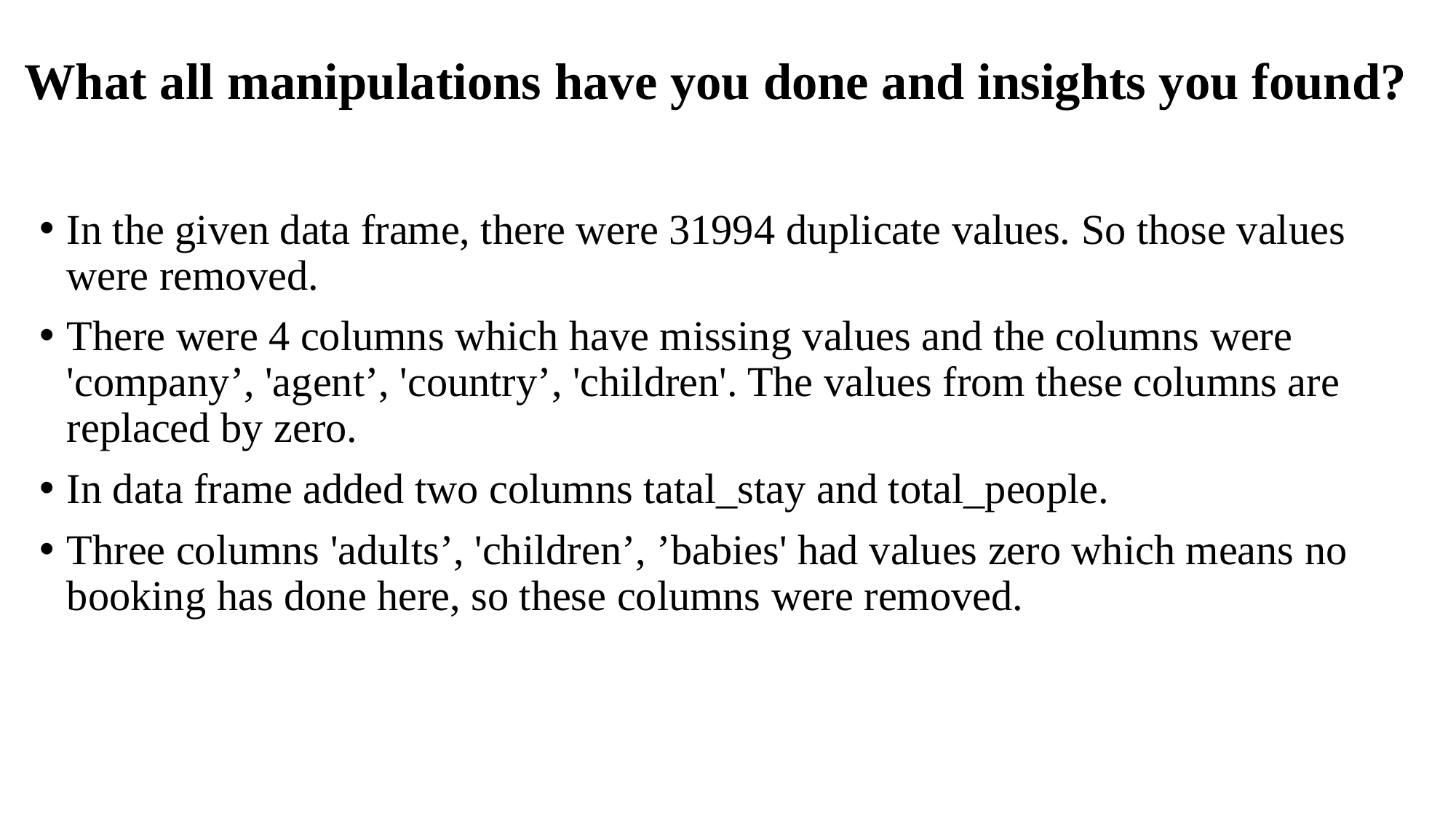

# What all manipulations have you done and insights you found?
In the given data frame, there were 31994 duplicate values. So those values were removed.
There were 4 columns which have missing values and the columns were 'company’, 'agent’, 'country’, 'children'. The values from these columns are replaced by zero.
In data frame added two columns tatal_stay and total_people.
Three columns 'adults’, 'children’, ’babies' had values zero which means no booking has done here, so these columns were removed.